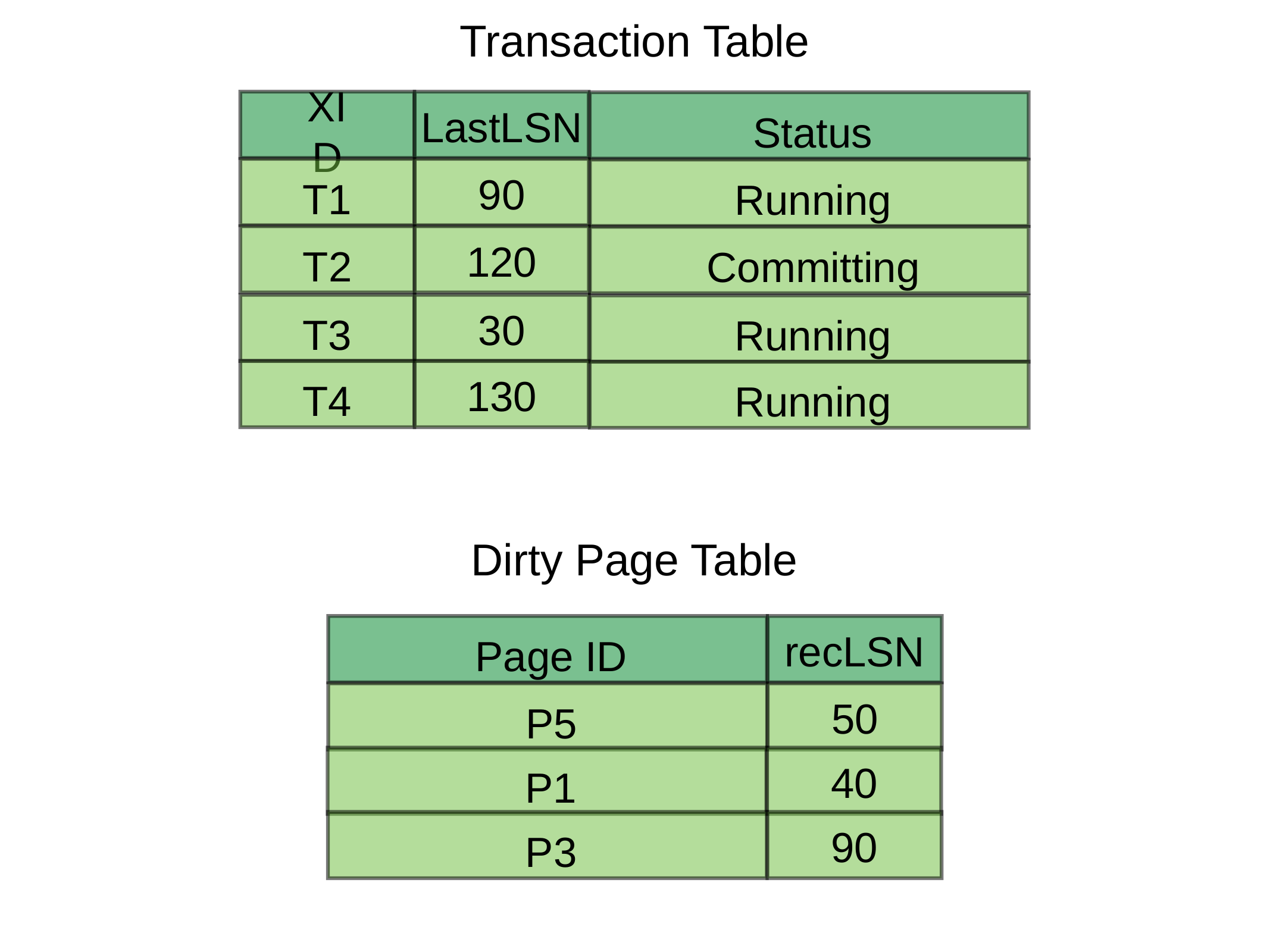

Transaction Table

LastLSN
XID
Status

90
T1
Running

120
T2
Committing

30
T3
Running

130
T4
Running
Dirty Page Table

recLSN
Page ID

50
P5

40
P1

90
P3